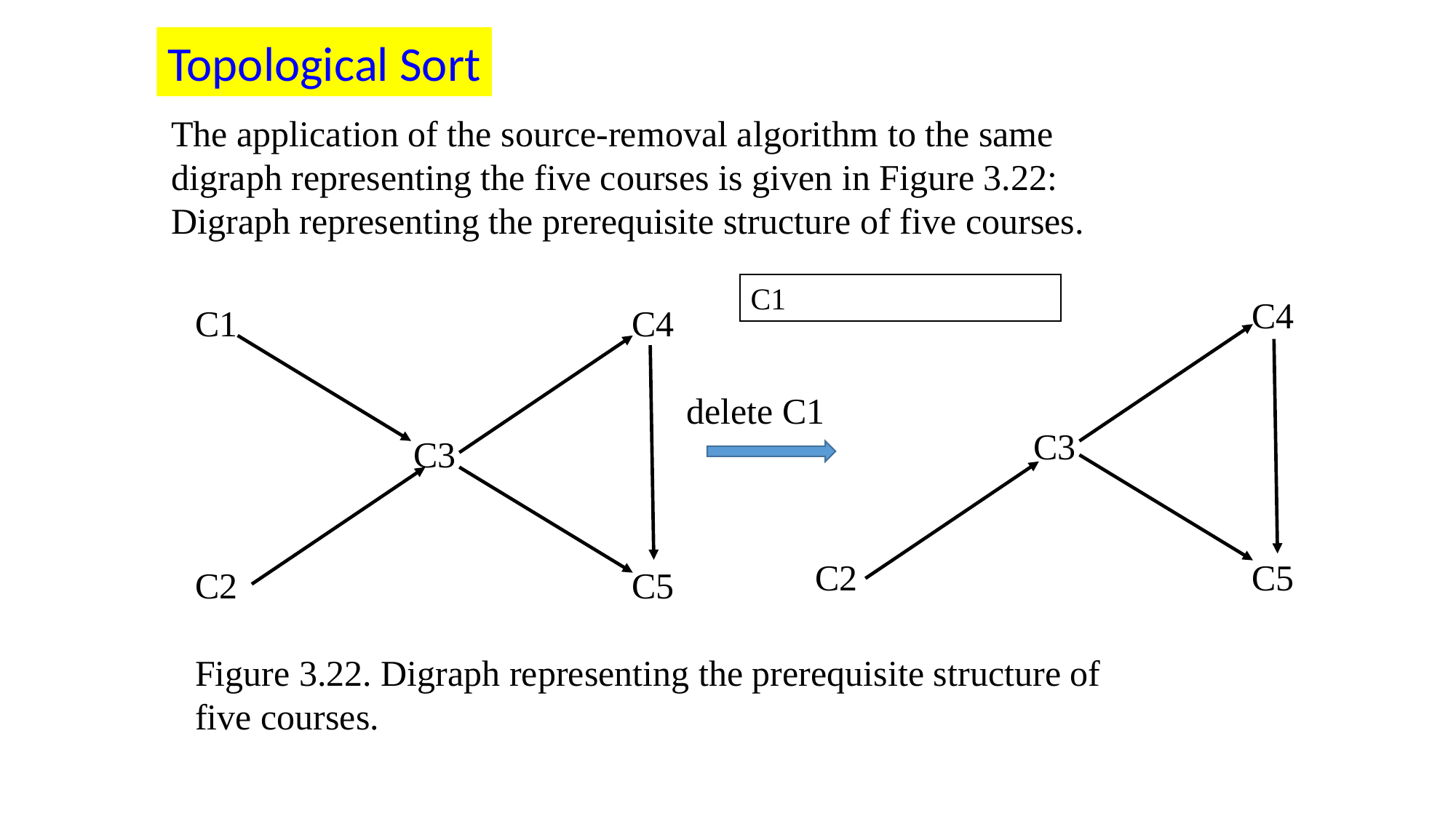

Topological Sort
The application of the source-removal algorithm to the same digraph representing the five courses is given in Figure 3.22: Digraph representing the prerequisite structure of five courses.
C1
				C4

		C3

C2				C5

C1				C4

				      delete C1
		C3

C2				C5

Figure 3.22. Digraph representing the prerequisite structure of five courses.